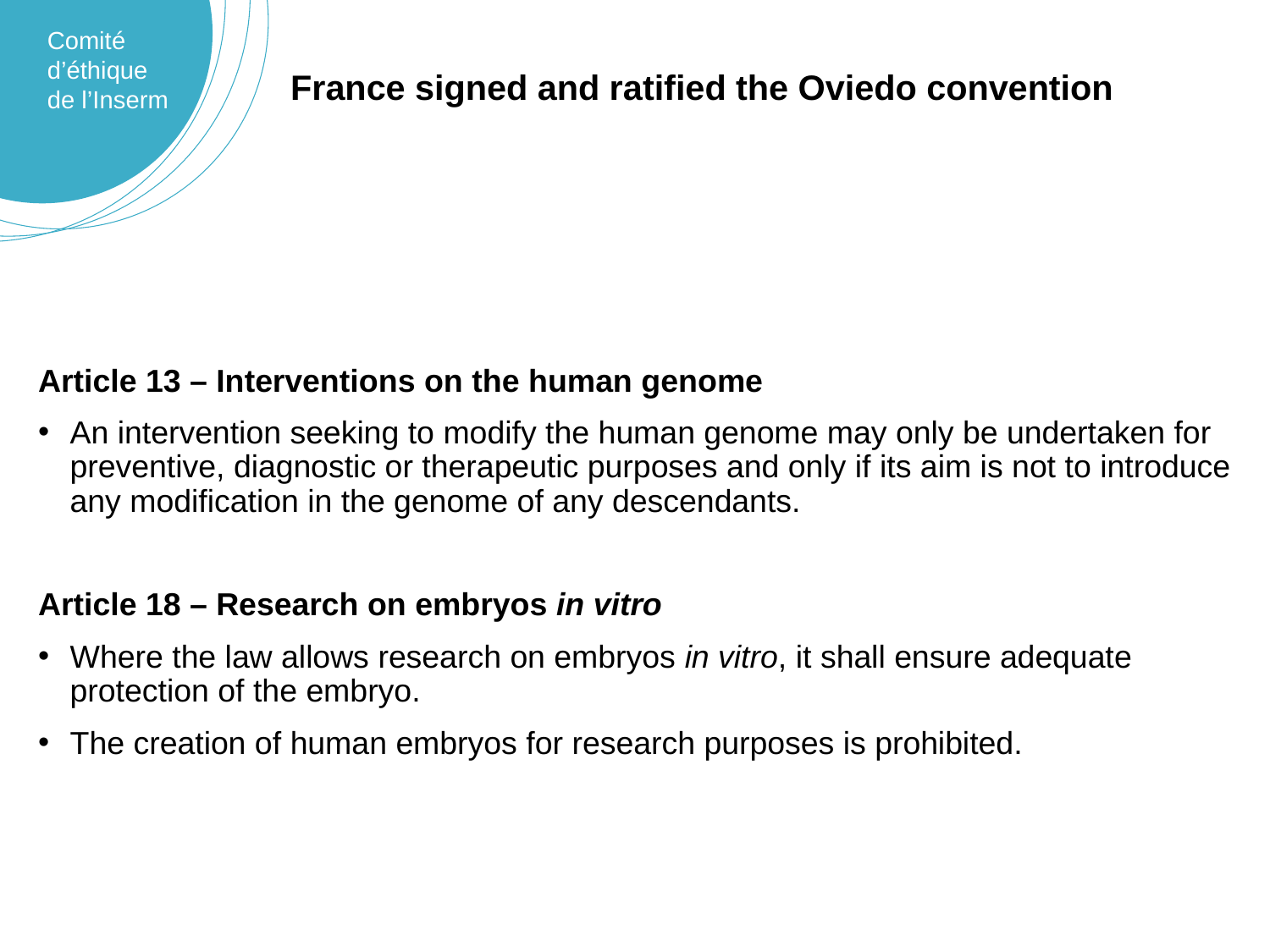

# France signed and ratified the Oviedo convention
Article 13 – Interventions on the human genome
An intervention seeking to modify the human genome may only be undertaken for preventive, diagnostic or therapeutic purposes and only if its aim is not to introduce any modification in the genome of any descendants.

Article 18 – Research on embryos in vitro
Where the law allows research on embryos in vitro, it shall ensure adequate protection of the embryo.
The creation of human embryos for research purposes is prohibited.